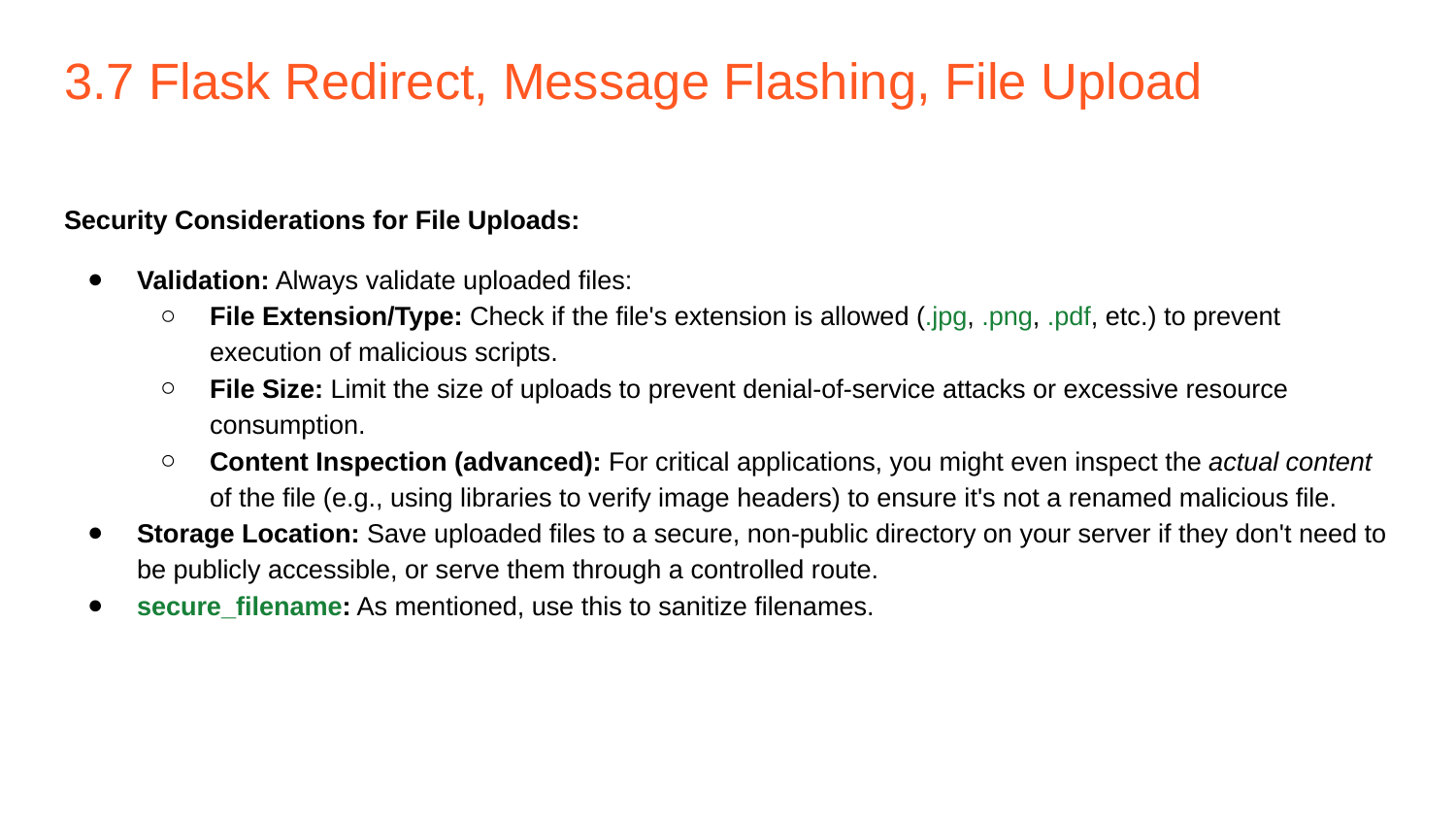

# 3.7 Flask Redirect, Message Flashing, File Upload
Security Considerations for File Uploads:
Validation: Always validate uploaded files:
File Extension/Type: Check if the file's extension is allowed (.jpg, .png, .pdf, etc.) to prevent execution of malicious scripts.
File Size: Limit the size of uploads to prevent denial-of-service attacks or excessive resource consumption.
Content Inspection (advanced): For critical applications, you might even inspect the actual content of the file (e.g., using libraries to verify image headers) to ensure it's not a renamed malicious file.
Storage Location: Save uploaded files to a secure, non-public directory on your server if they don't need to be publicly accessible, or serve them through a controlled route.
secure_filename: As mentioned, use this to sanitize filenames.